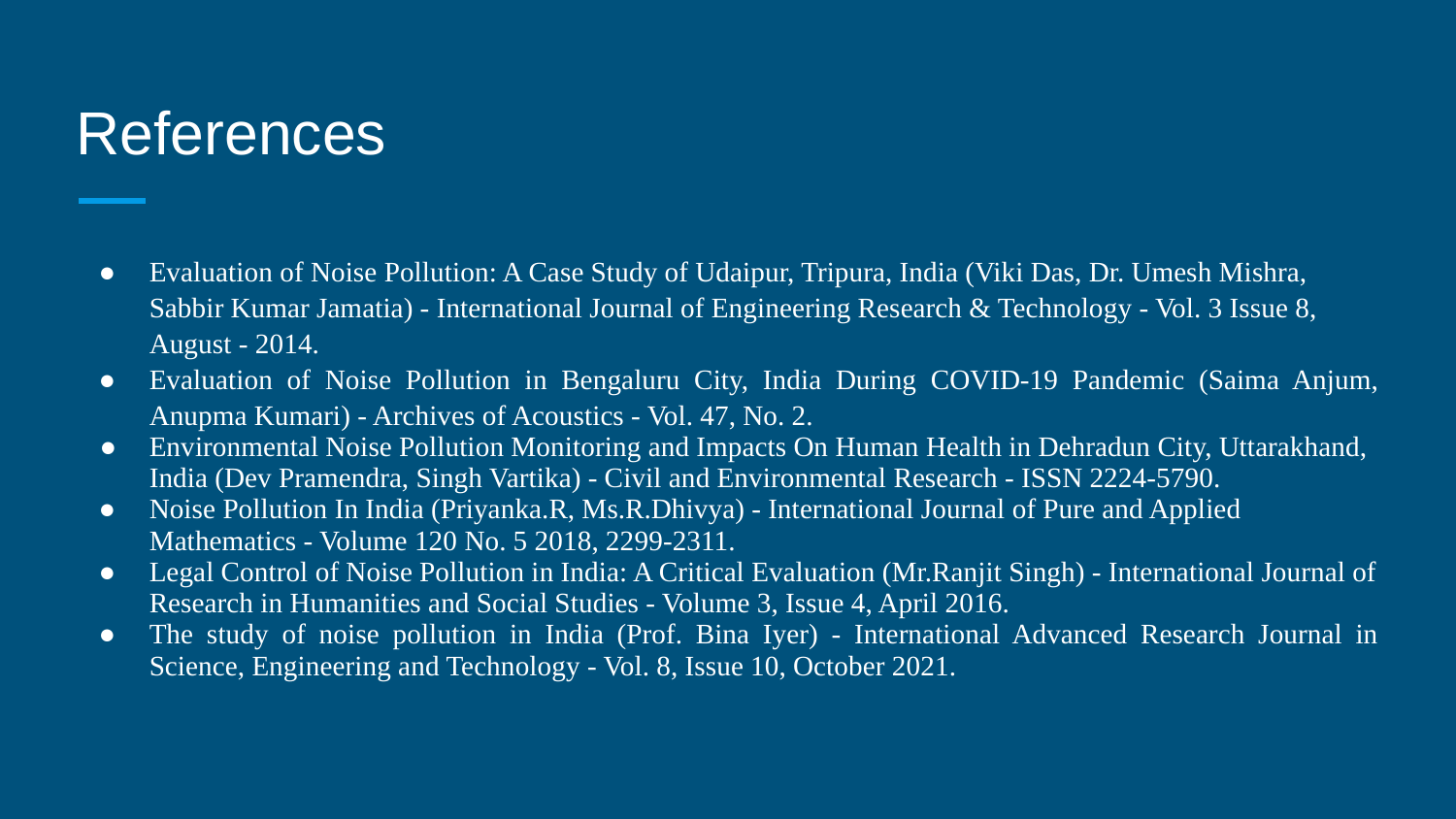

# References
Evaluation of Noise Pollution: A Case Study of Udaipur, Tripura, India (Viki Das, Dr. Umesh Mishra, Sabbir Kumar Jamatia) - International Journal of Engineering Research & Technology - Vol. 3 Issue 8, August - 2014.
Evaluation of Noise Pollution in Bengaluru City, India During COVID-19 Pandemic (Saima Anjum, Anupma Kumari) - Archives of Acoustics - Vol. 47, No. 2.
Environmental Noise Pollution Monitoring and Impacts On Human Health in Dehradun City, Uttarakhand, India (Dev Pramendra, Singh Vartika) - Civil and Environmental Research - ISSN 2224-5790.
Noise Pollution In India (Priyanka.R, Ms.R.Dhivya) - International Journal of Pure and Applied Mathematics - Volume 120 No. 5 2018, 2299-2311.
Legal Control of Noise Pollution in India: A Critical Evaluation (Mr.Ranjit Singh) - International Journal of Research in Humanities and Social Studies - Volume 3, Issue 4, April 2016.
The study of noise pollution in India (Prof. Bina Iyer) - International Advanced Research Journal in Science, Engineering and Technology - Vol. 8, Issue 10, October 2021.